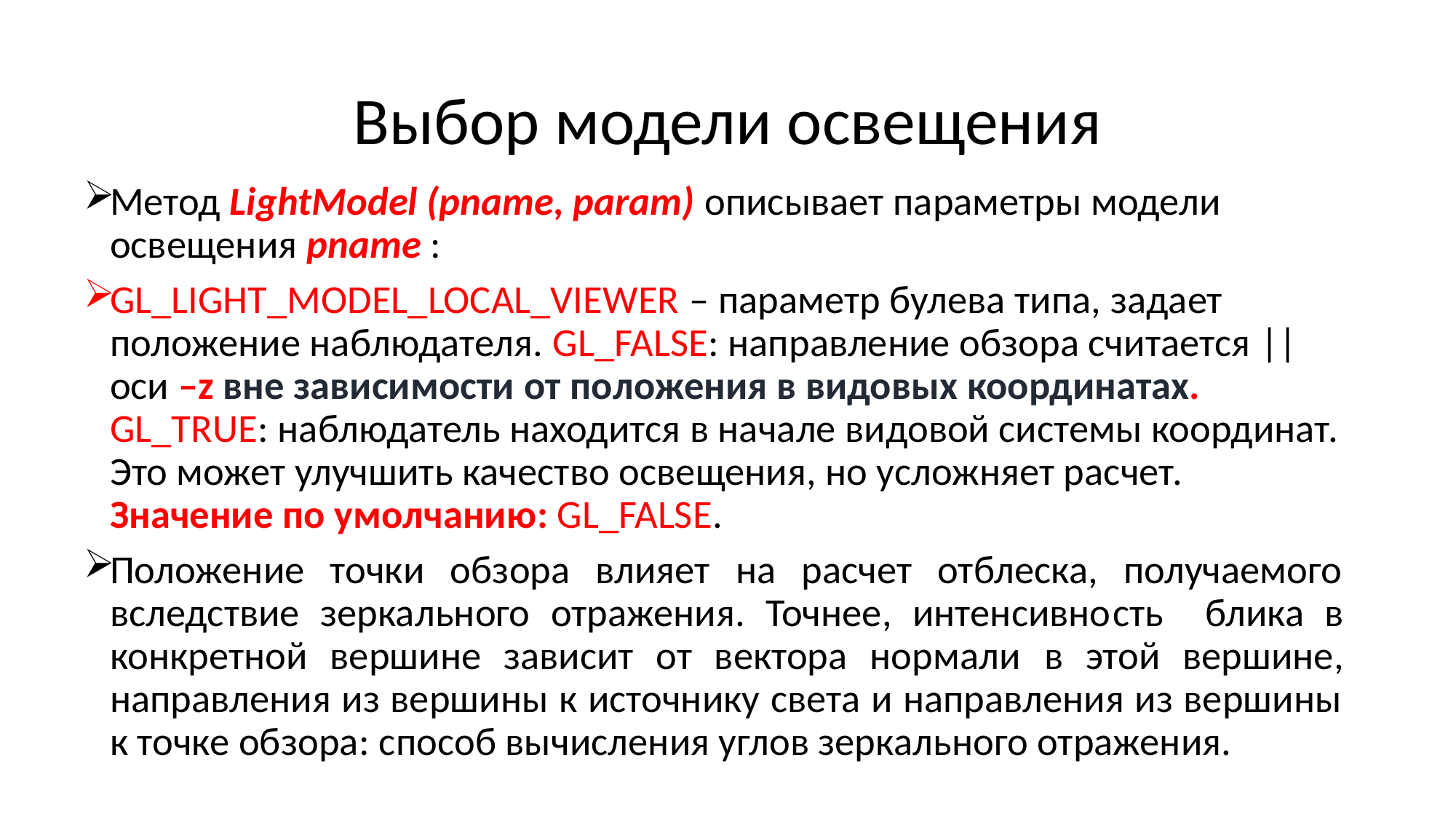

# Выбор модели освещения
Метод LightModel (pname, param) описывает параметры модели освещения pname :
GL_LIGHT_MODEL_LOCAL_VIEWER – параметр булева типа, задает положение наблюдателя. GL_FALSE: направление обзора считается || оси –z вне зависимости от положения в видовых координатах. GL_TRUE: наблюдатель находится в начале видовой системы координат. Это может улучшить качество освещения, но усложняет расчет. Значение по умолчанию: GL_FALSE.
Положение точки обзора влияет на расчет отблеска, получаемого вследствие зеркального отражения. Точнее, интенсивноcть  блика в конкретной вершине зависит от вектора нормали в этой вершине, направления из вершины к источнику света и направления из вершины к точке обзора: cпособ вычисления углов зеркального отражения.